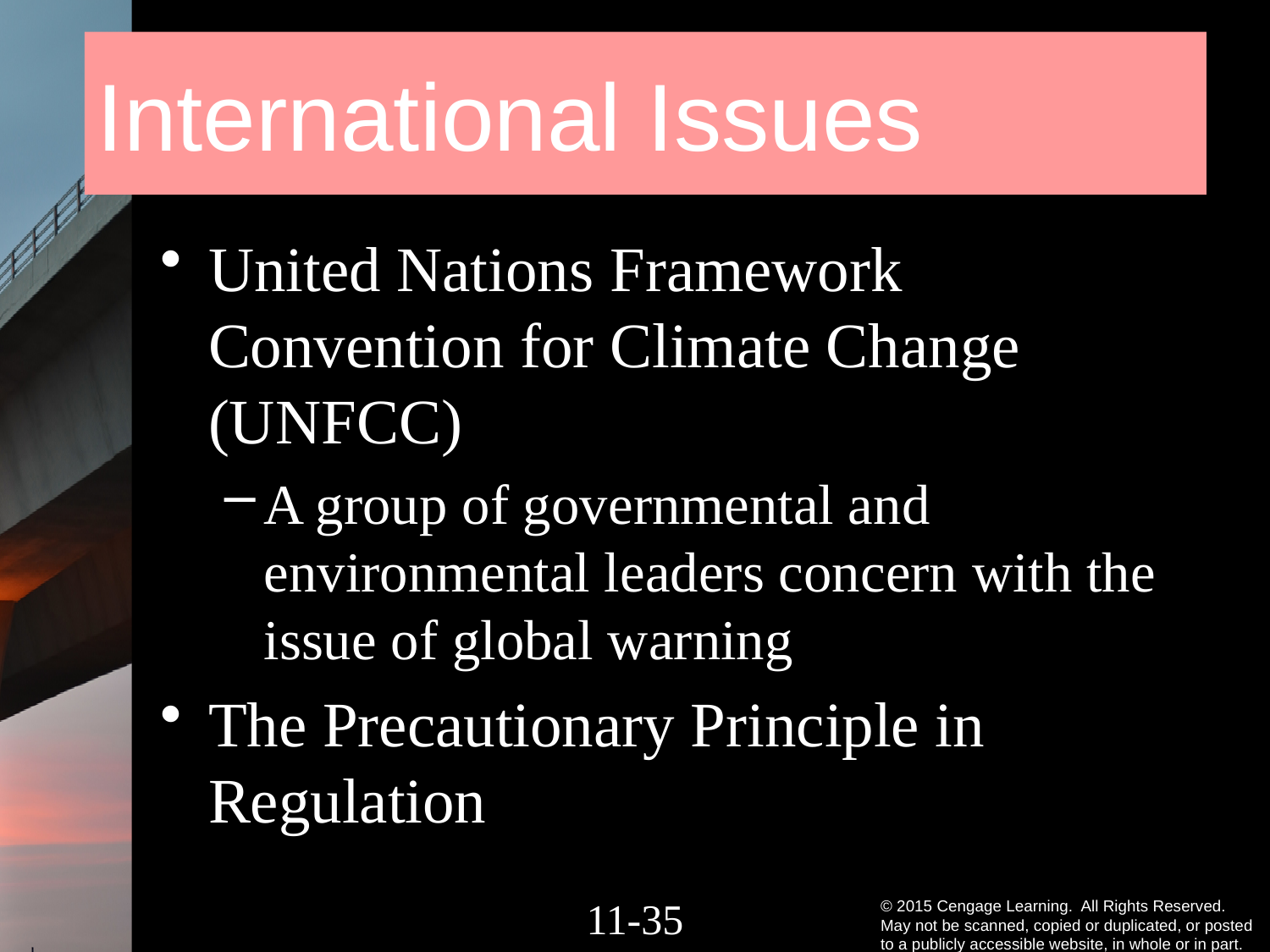

# International Issues
United Nations Framework Convention for Climate Change (UNFCC)
A group of governmental and environmental leaders concern with the issue of global warning
The Precautionary Principle in Regulation
11-35